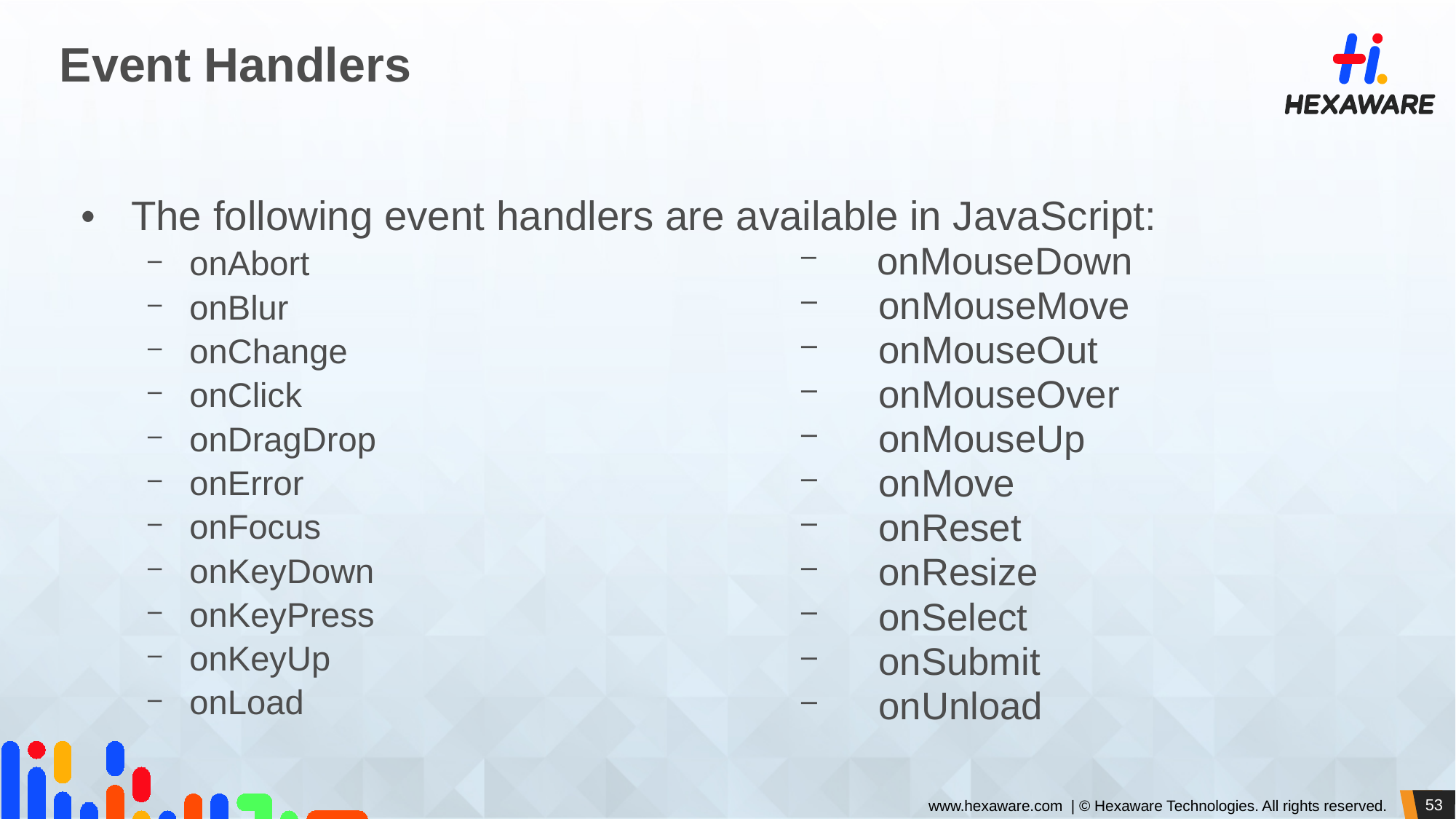

# Event Handlers
The following event handlers are available in JavaScript:
onAbort
onBlur
onChange
onClick
onDragDrop
onError
onFocus
onKeyDown
onKeyPress
onKeyUp
onLoad
   onMouseDown
   onMouseMove
   onMouseOut
   onMouseOver
   onMouseUp
   onMove
   onReset
   onResize
   onSelect
   onSubmit
   onUnload